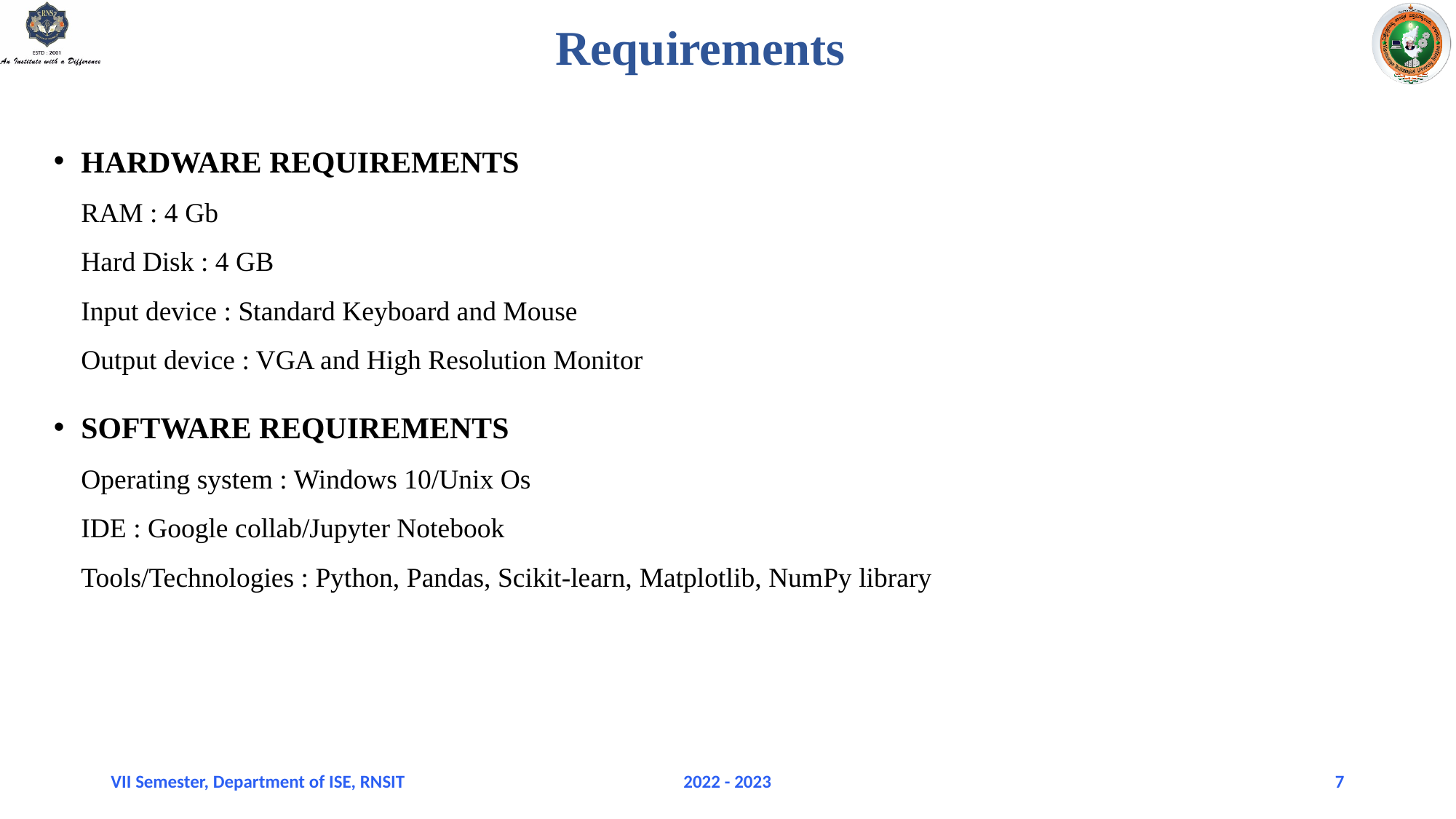

# Requirements
HARDWARE REQUIREMENTS
RAM : 4 Gb
Hard Disk : 4 GB
Input device : Standard Keyboard and Mouse
Output device : VGA and High Resolution Monitor
SOFTWARE REQUIREMENTS
Operating system : Windows 10/Unix Os
IDE : Google collab/Jupyter Notebook
Tools/Technologies : Python, Pandas, Scikit-learn, Matplotlib, NumPy library
VII Semester, Department of ISE, RNSIT
2022 - 2023
7